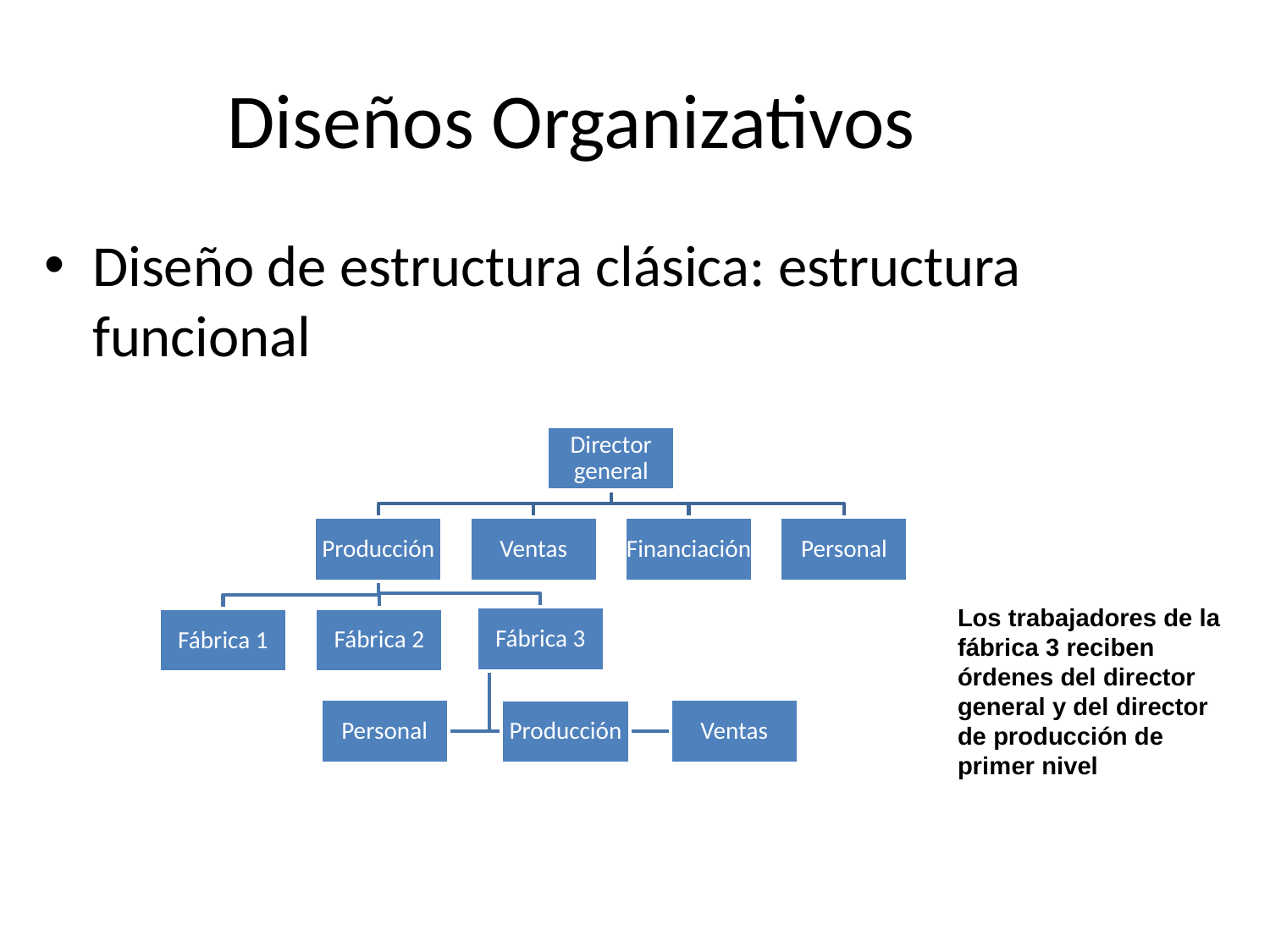

Diseños Organizativos
Diseño de estructura clásica: estructura funcional

Director general
Producción
Fábrica 1
Fábrica 2
Fábrica 3
Producción
Personal
Ventas
Ventas
Financiación
Personal
Los trabajadores de la fábrica 3 reciben órdenes del director general y del director de producción de primer nivel